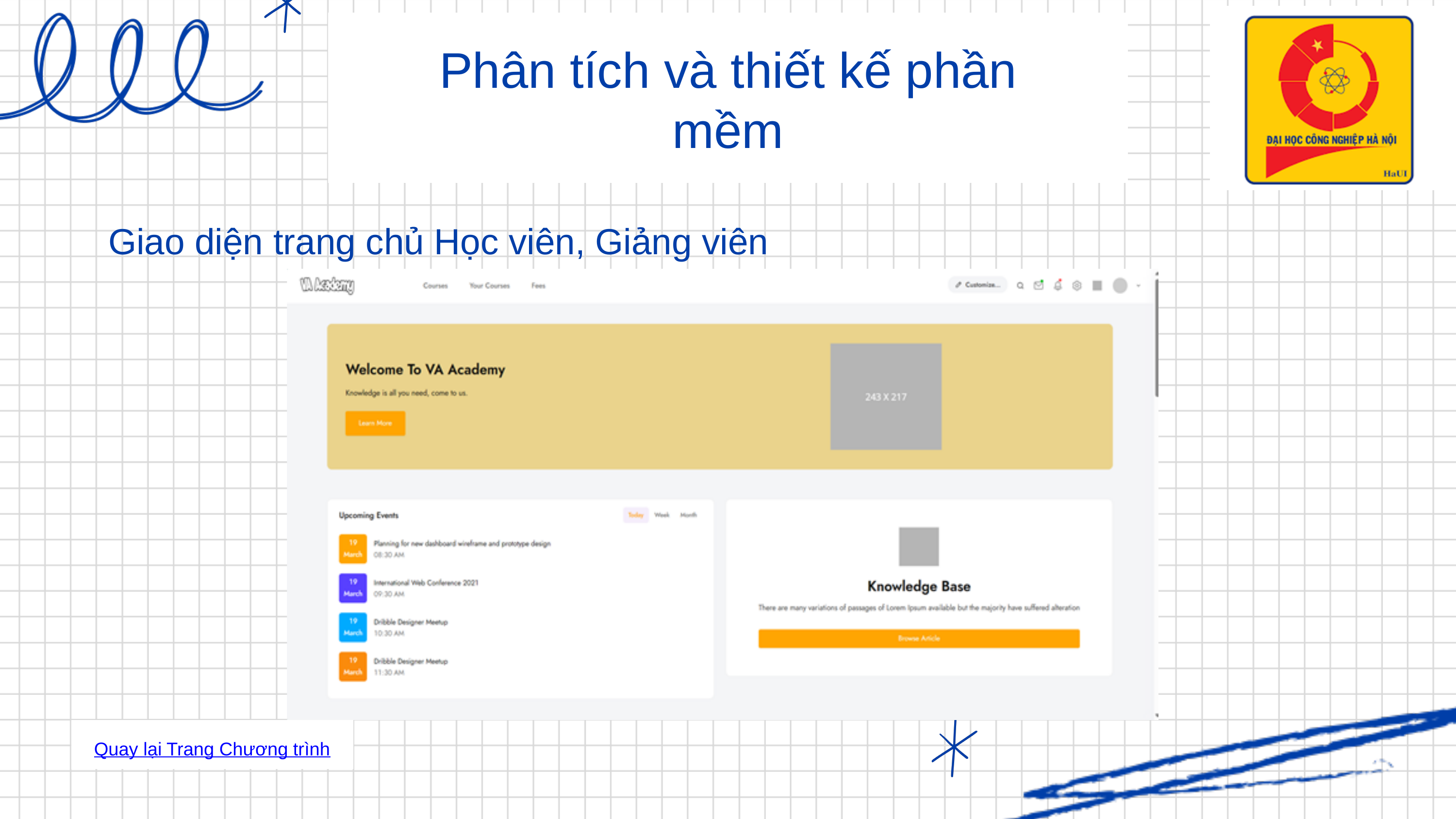

Phân tích và thiết kế phần mềm
Giao diện trang chủ Học viên, Giảng viên

Quay lại Trang Chương trình